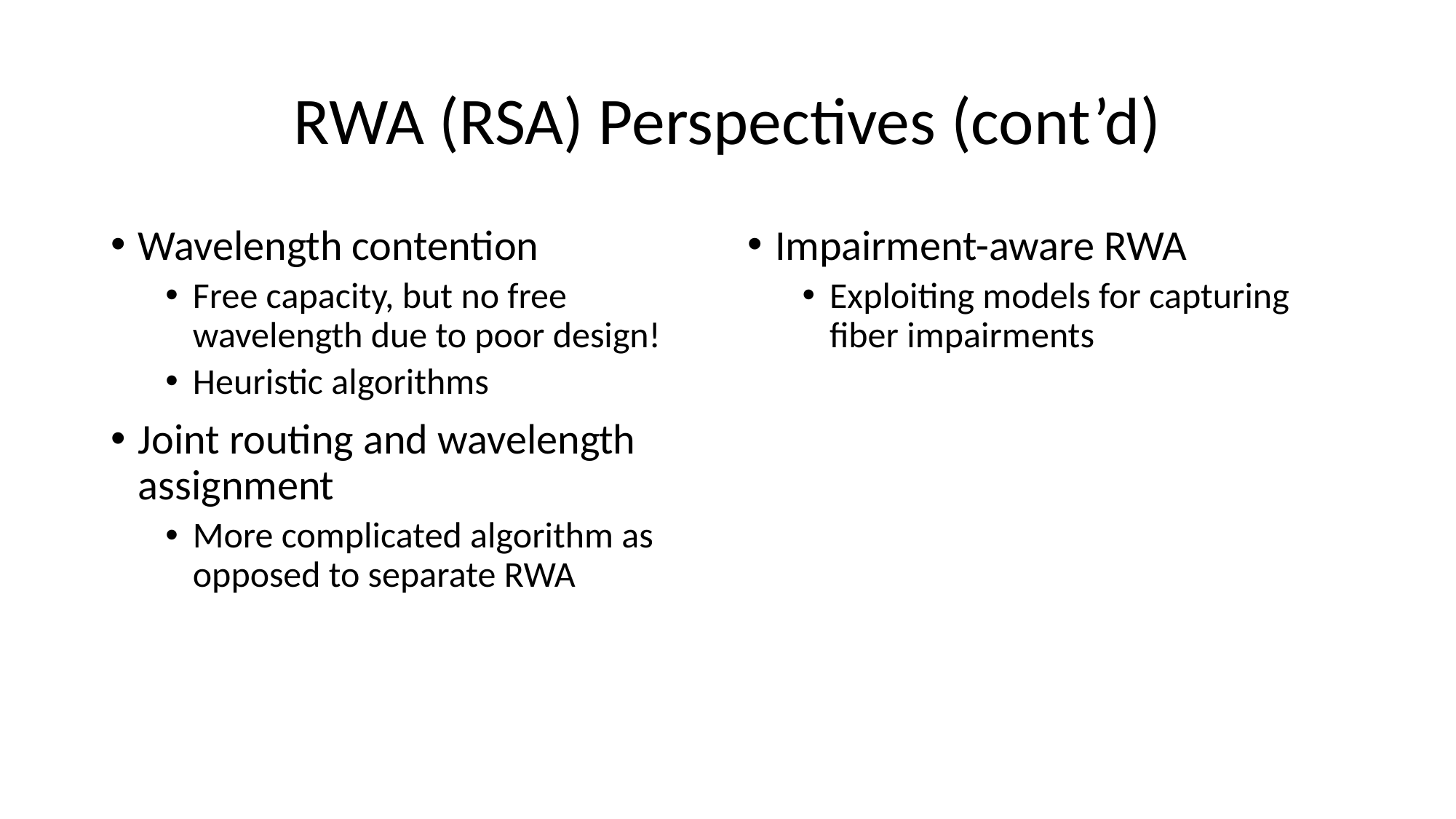

# RWA (RSA) Perspectives (cont’d)
Wavelength contention
Free capacity, but no free wavelength due to poor design!
Heuristic algorithms
Joint routing and wavelength assignment
More complicated algorithm as opposed to separate RWA
Impairment-aware RWA
Exploiting models for capturing fiber impairments